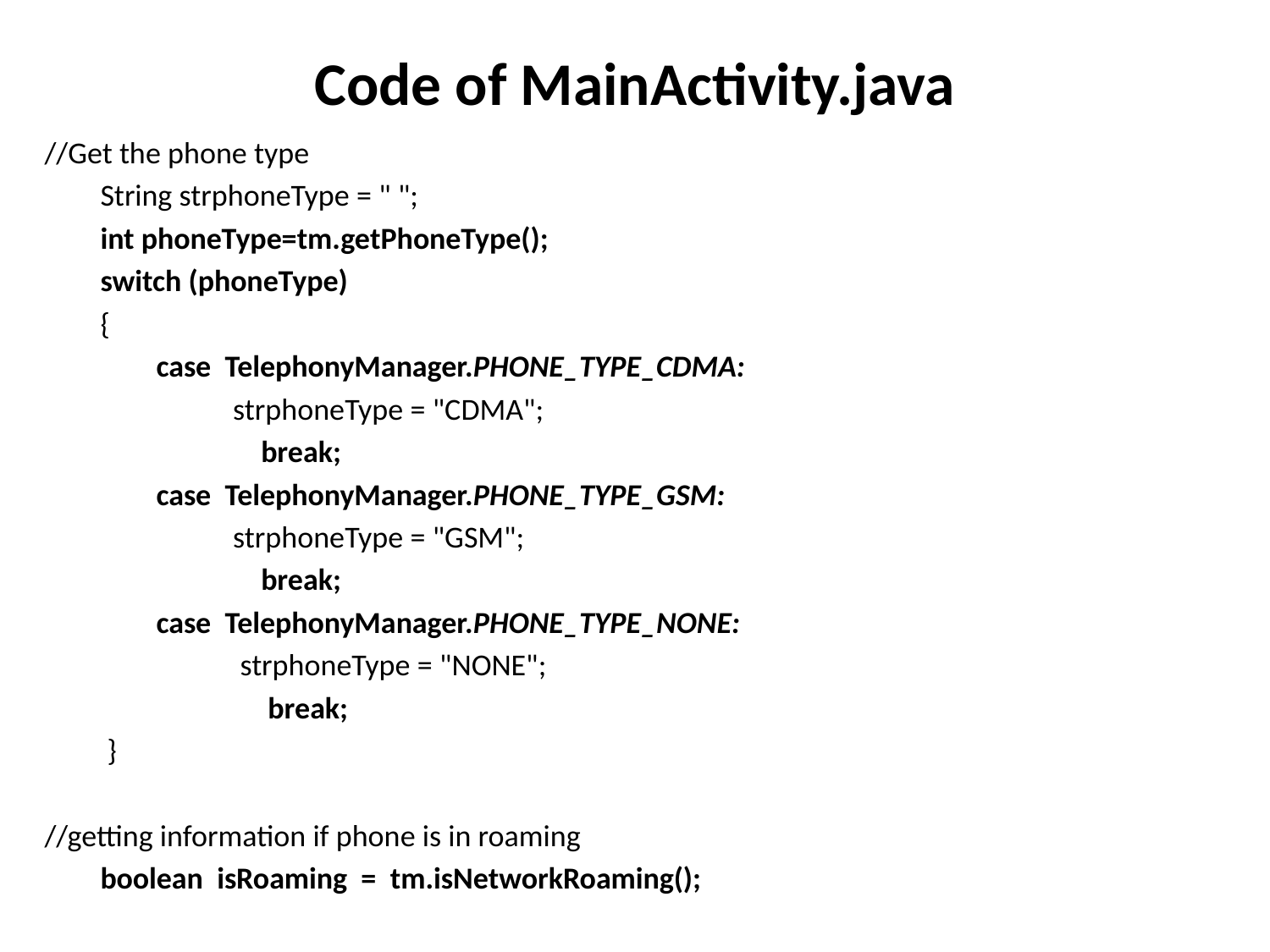

# Code of MainActivity.java
//Get the phone type
        String strphoneType = " ";
        int phoneType=tm.getPhoneType();
        switch (phoneType)
        {
                case  TelephonyManager.PHONE_TYPE_CDMA:
                           strphoneType = "CDMA";
                               break;
                case  TelephonyManager.PHONE_TYPE_GSM:
                           strphoneType = "GSM";
                               break;
                case  TelephonyManager.PHONE_TYPE_NONE:
                            strphoneType = "NONE";
                                break;
         }

//getting information if phone is in roaming
        boolean  isRoaming  =  tm.isNetworkRoaming();